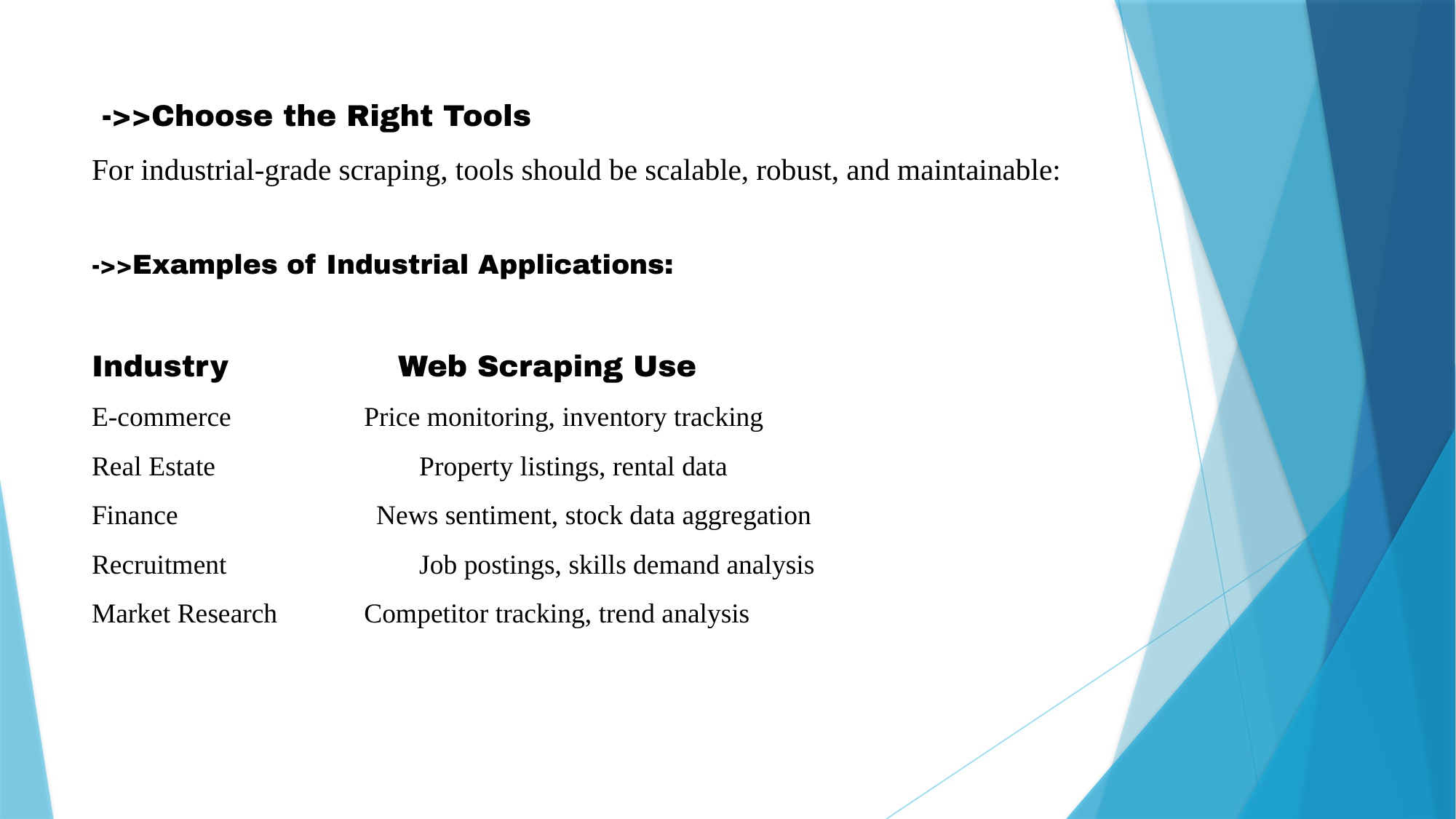

# ->>Choose the Right Tools For industrial-grade scraping, tools should be scalable, robust, and maintainable: ->>Examples of Industrial Applications: Industry    	           Web Scraping Use E-commerce    	           Price monitoring, inventory tracking Real Estate	                   Property listings, rental data Finance	                           News sentiment, stock data aggregation Recruitment	                   Job postings, skills demand analysis Market Research	           Competitor tracking, trend analysis